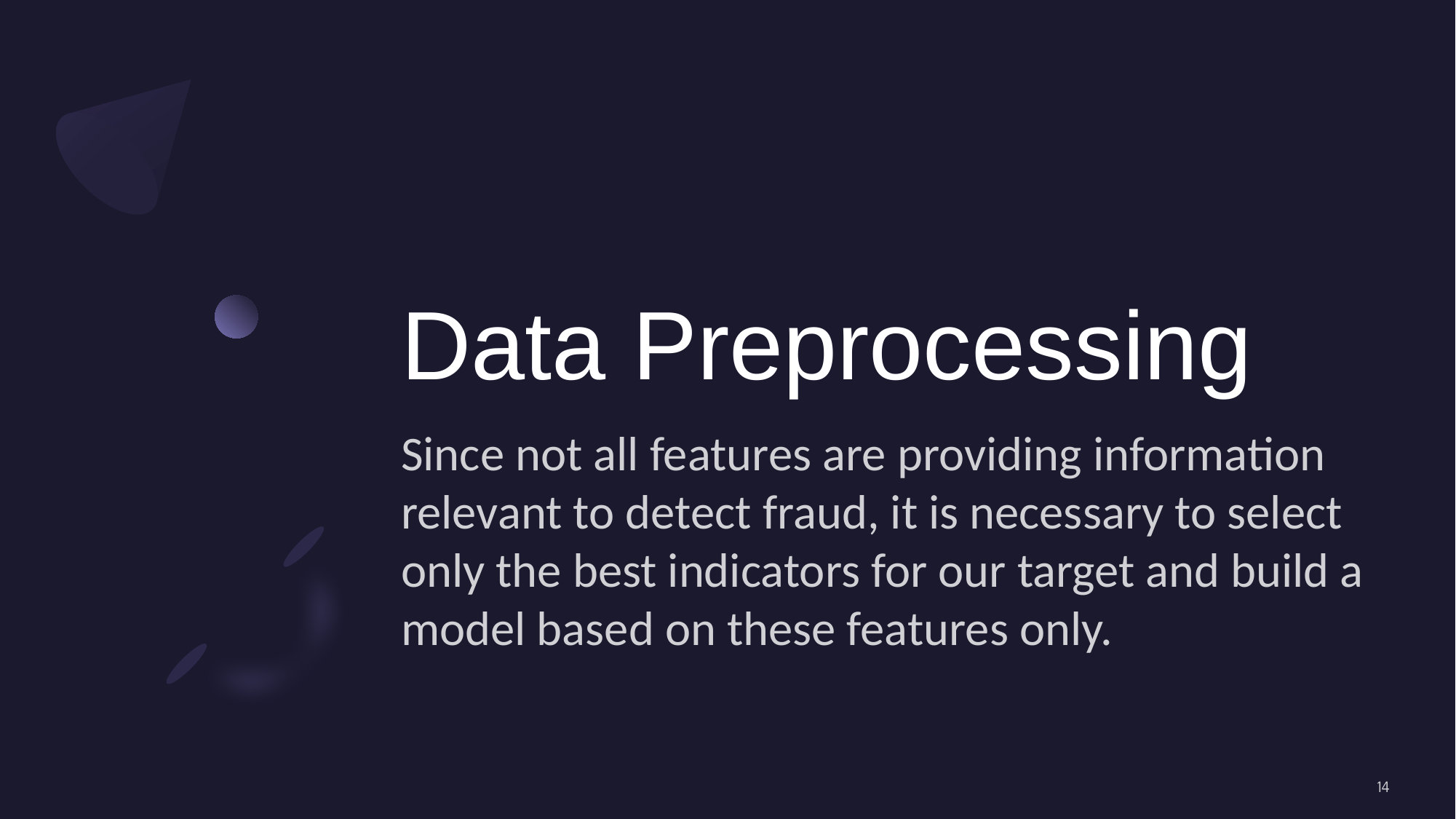

# Data Preprocessing
Since not all features are providing information relevant to detect fraud, it is necessary to select only the best indicators for our target and build a model based on these features only.
14